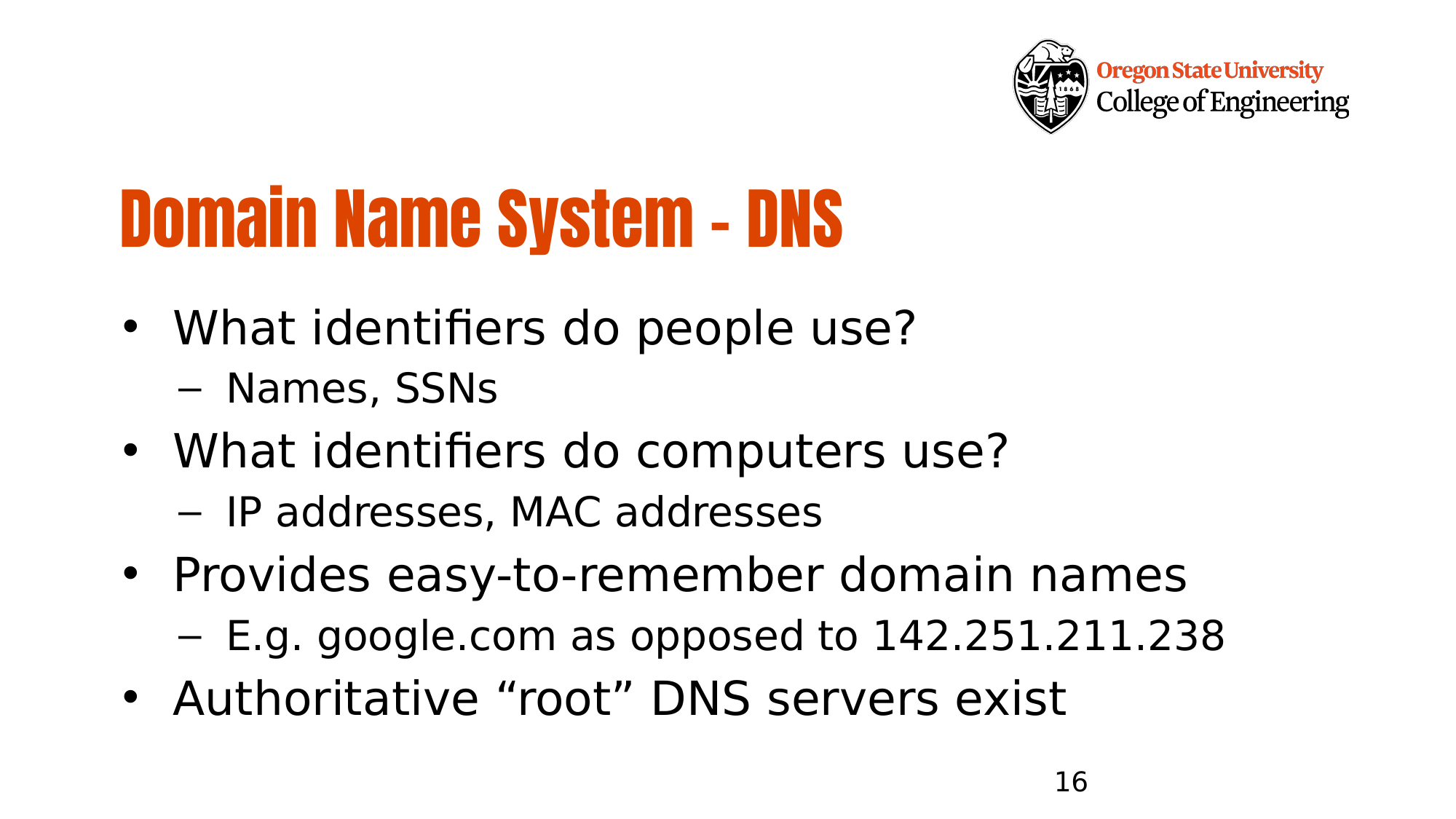

# Domain Name System - DNS
What identifiers do people use?
Names, SSNs
What identifiers do computers use?
IP addresses, MAC addresses
Provides easy-to-remember domain names
E.g. google.com as opposed to 142.251.211.238
Authoritative “root” DNS servers exist
16